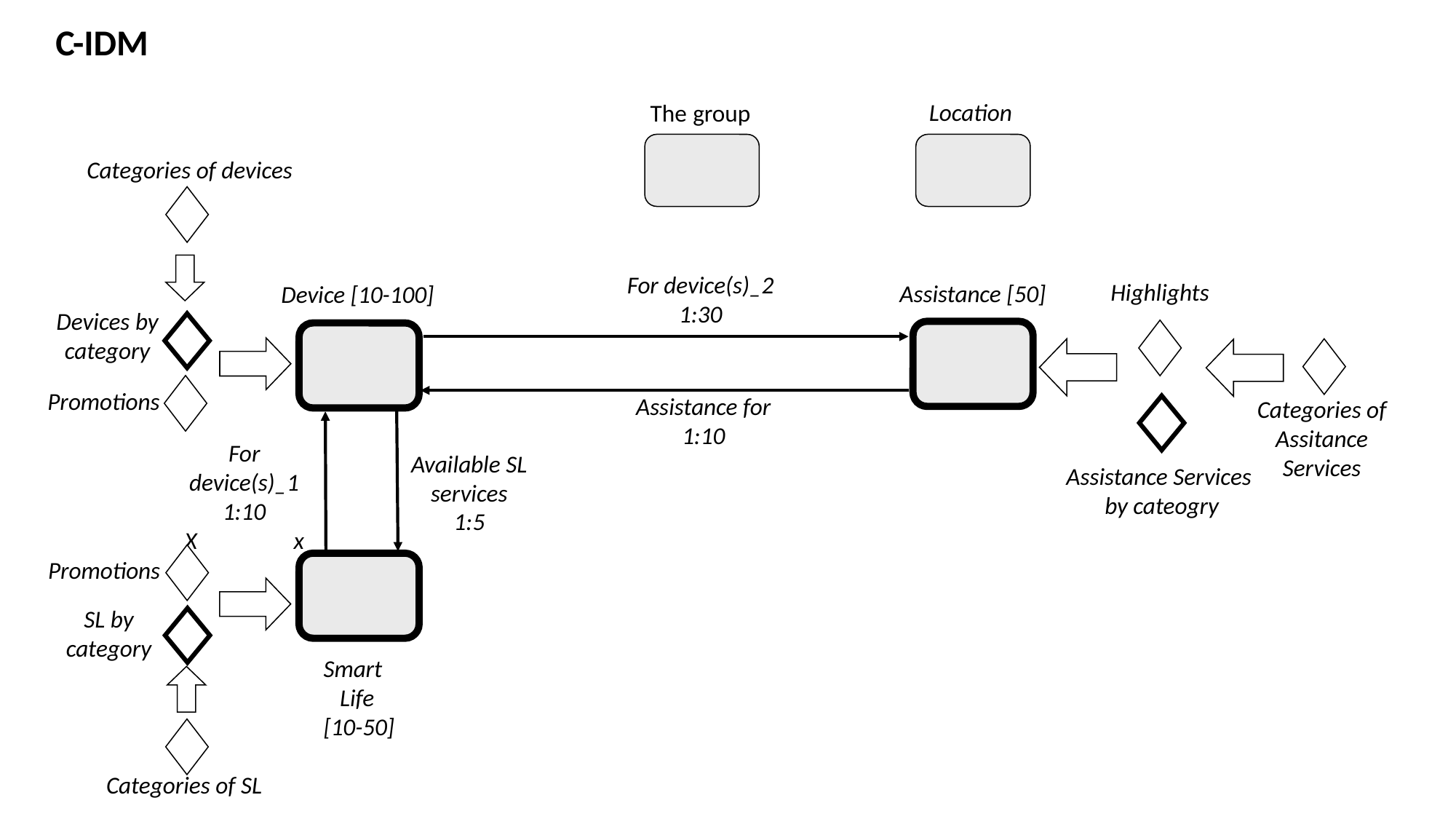

C-IDM
The group
Location

Categories of devices

For device(s)_2
1:30
Highlights
Assistance [50]
Device [10-100]
Devices by
category

Promotions
Assistance for
1:10
Categories of
Assitance Services

For device(s)_1
1:10
X	x
Available SL services
1:5
Assistance Services
by cateogry

Promotions

SL by
category

Smart
   Life
[10-50]

Categories of SL